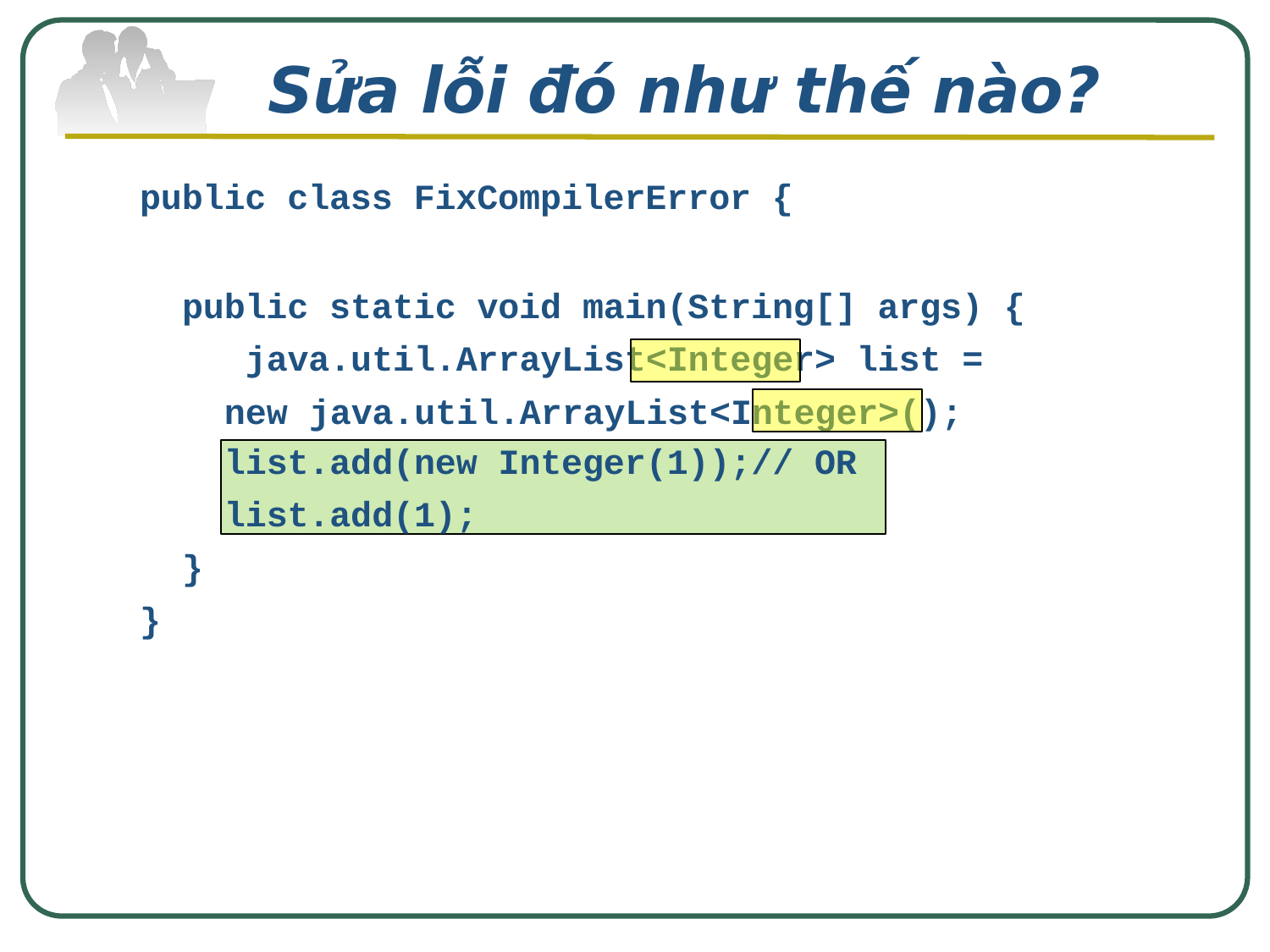

# Sửa lỗi đó như thế nào?
public class FixCompilerError {

public static void main(String[] args) {  java.util.ArrayList<Integer> list =
new java.util.ArrayList<Integer>();

list.add(new Integer(1));// OR
list.add(1);
}
}
4